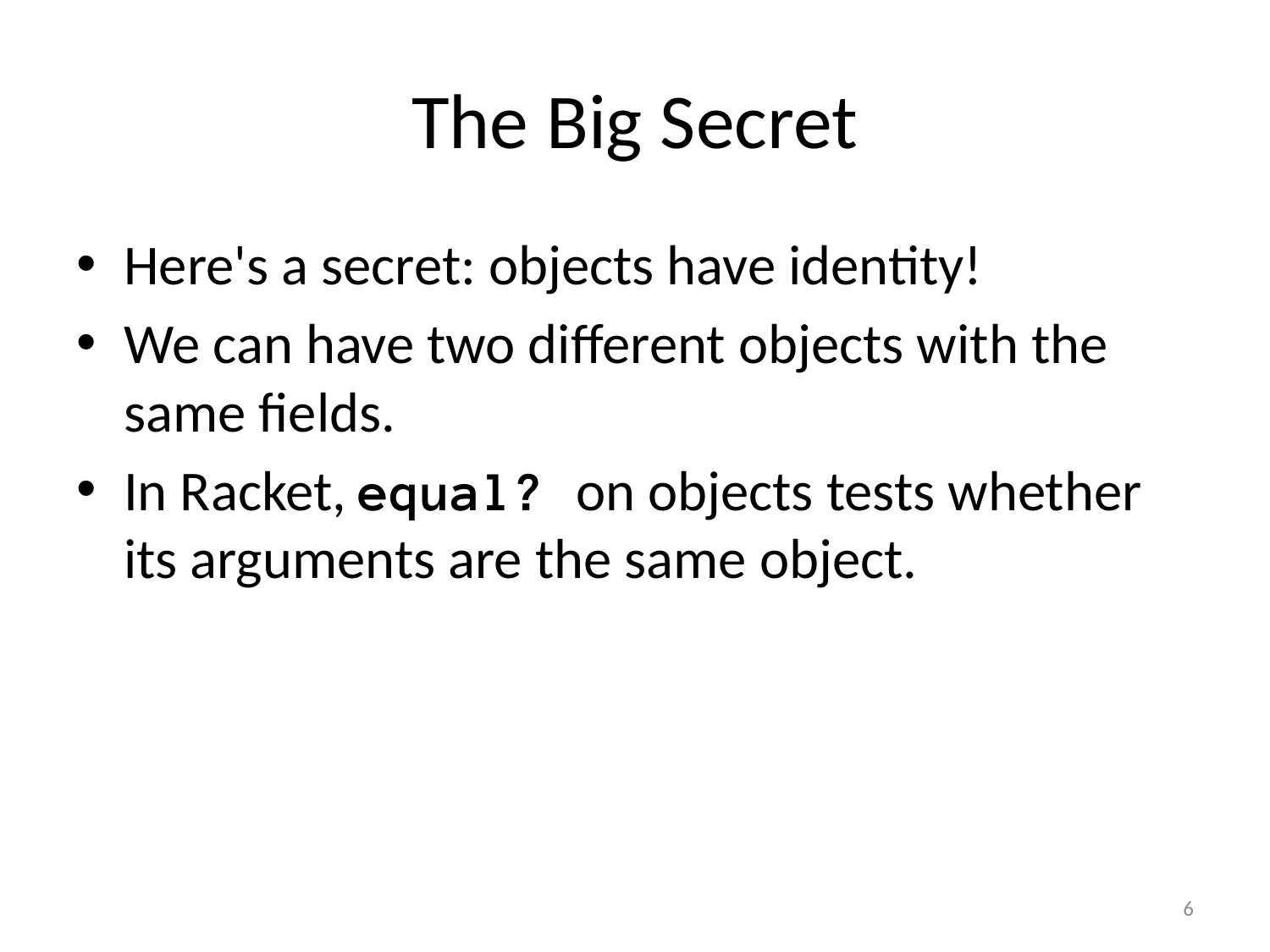

# The Big Secret
Here's a secret: objects have identity!
We can have two different objects with the same fields.
In Racket, equal? on objects tests whether its arguments are the same object.
6